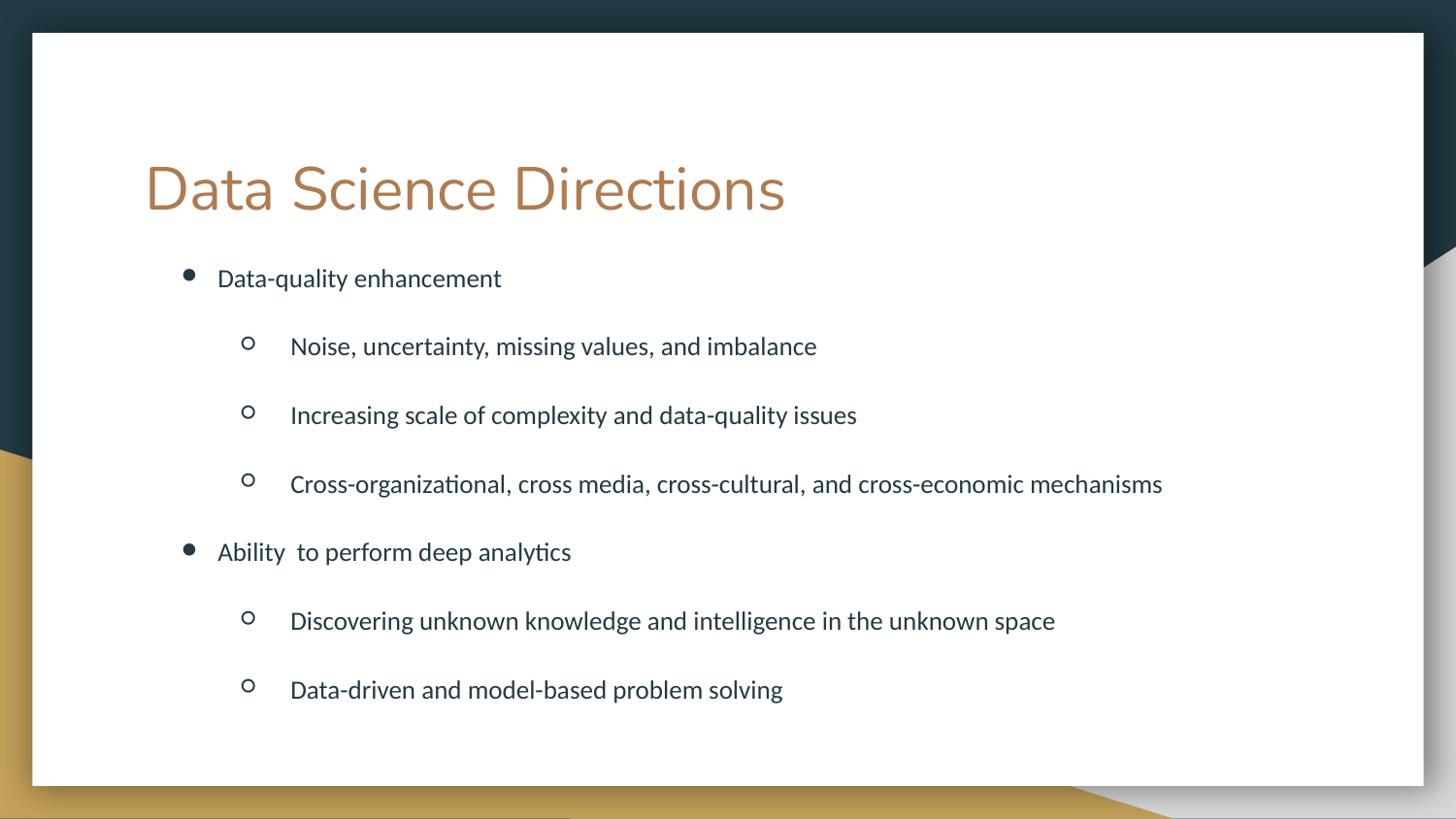

# Data Science Directions
Data-quality enhancement
Noise, uncertainty, missing values, and imbalance
Increasing scale of complexity and data-quality issues
Cross-organizational, cross media, cross-cultural, and cross-economic mechanisms
Ability  to perform deep analytics
Discovering unknown knowledge and intelligence in the unknown space
Data-driven and model-based problem solving